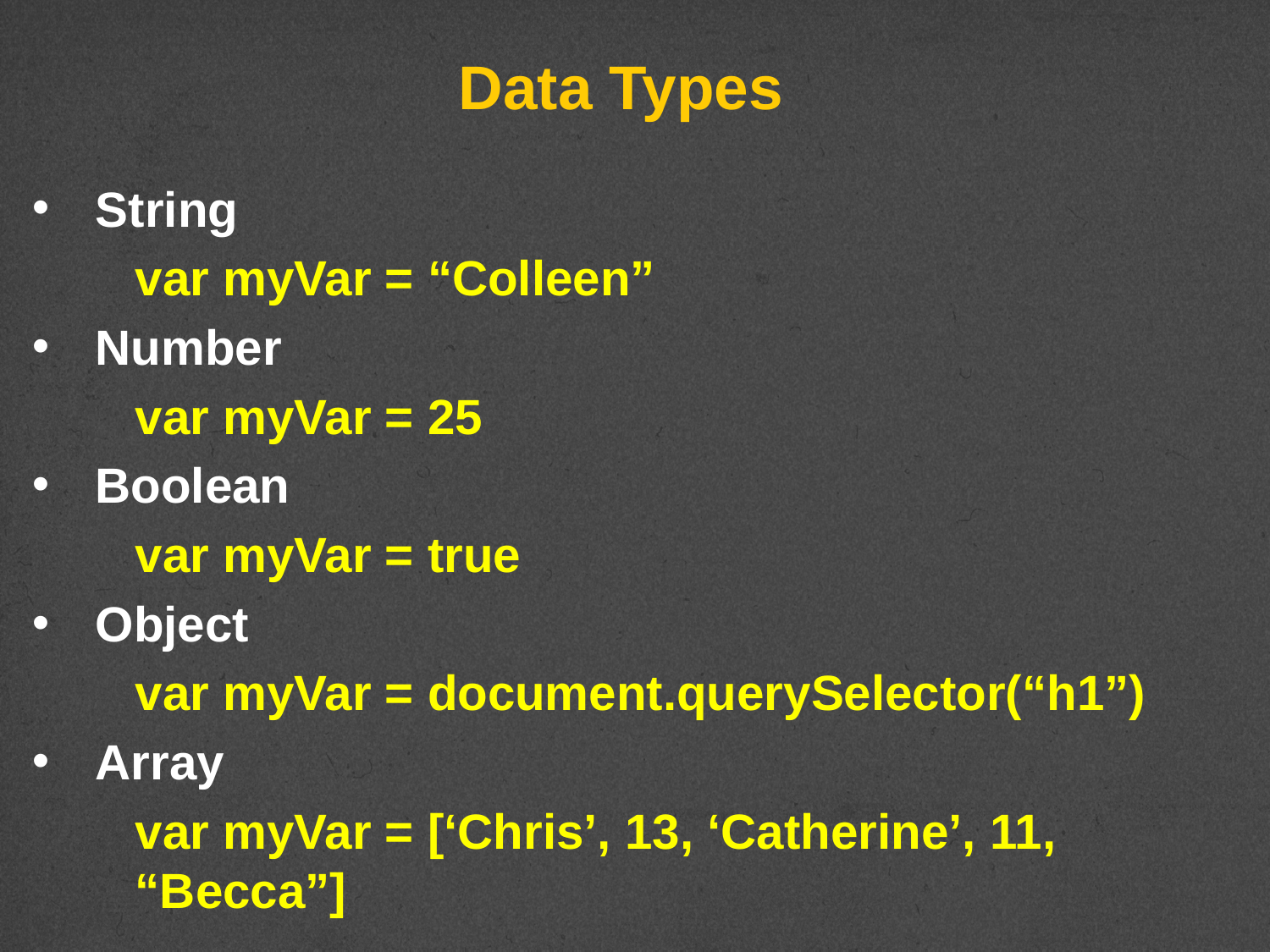

# Data Types
String
var myVar = “Colleen”
Number
var myVar = 25
Boolean
var myVar = true
Object
var myVar = document.querySelector(“h1”)
Array
var myVar = [‘Chris’, 13, ‘Catherine’, 11, “Becca”]